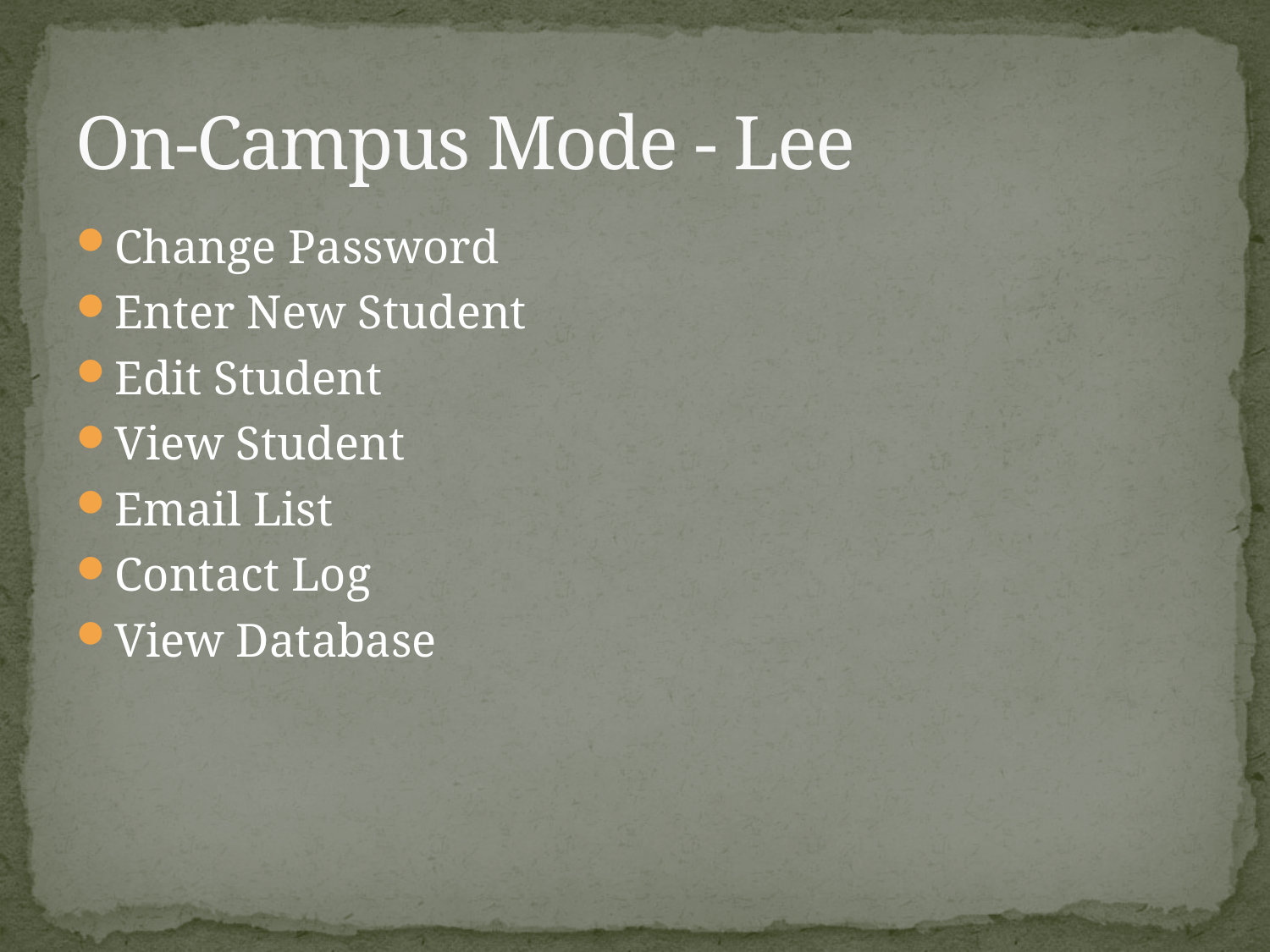

# On-Campus Mode - Lee
Change Password
Enter New Student
Edit Student
View Student
Email List
Contact Log
View Database